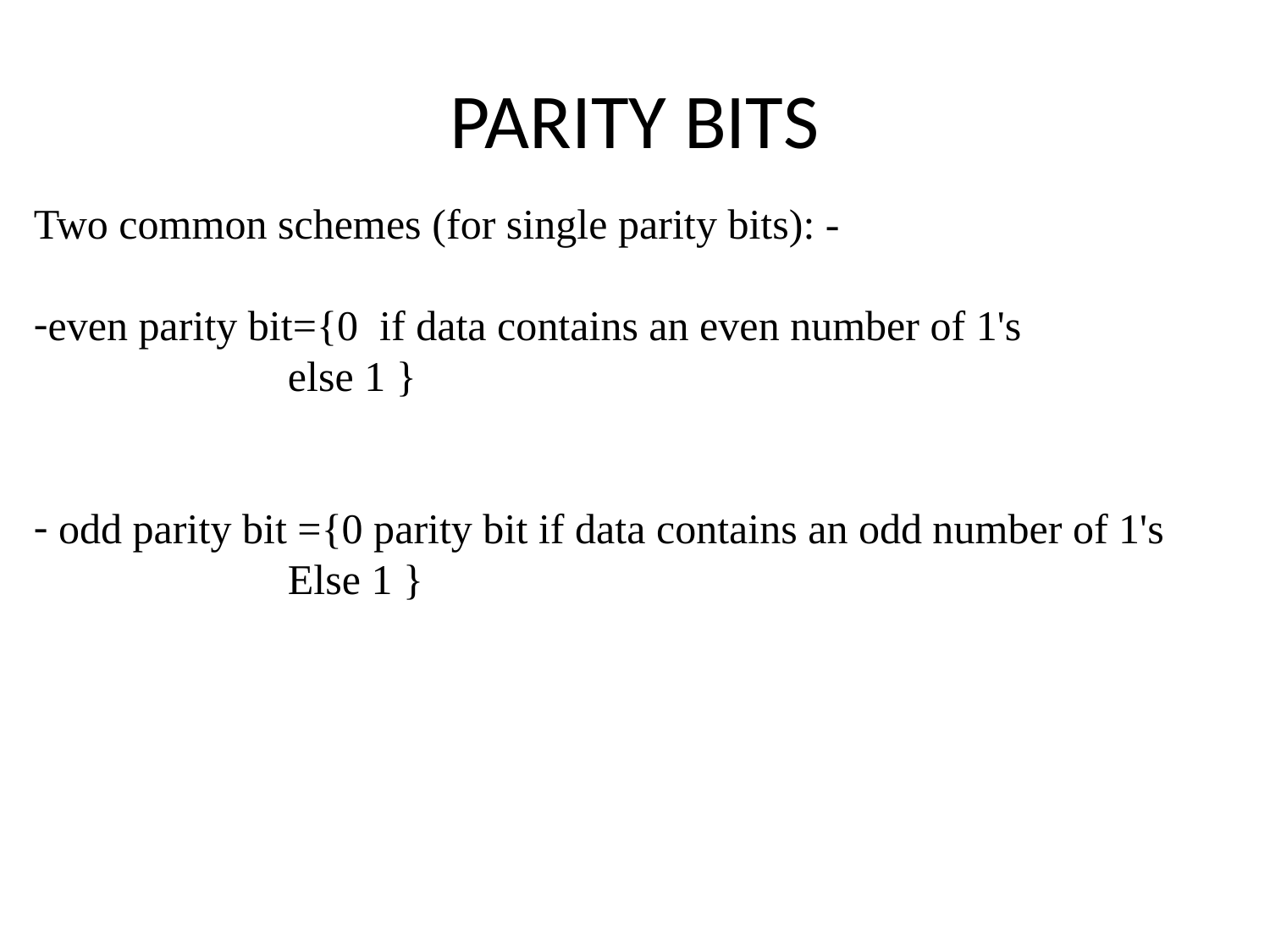

# PARITY BITS
Two common schemes (for single parity bits): -

even parity bit={0  if data contains an even number of 1's
		else 1 }

 odd parity bit ={0 parity bit if data contains an odd number of 1's
		Else 1 }